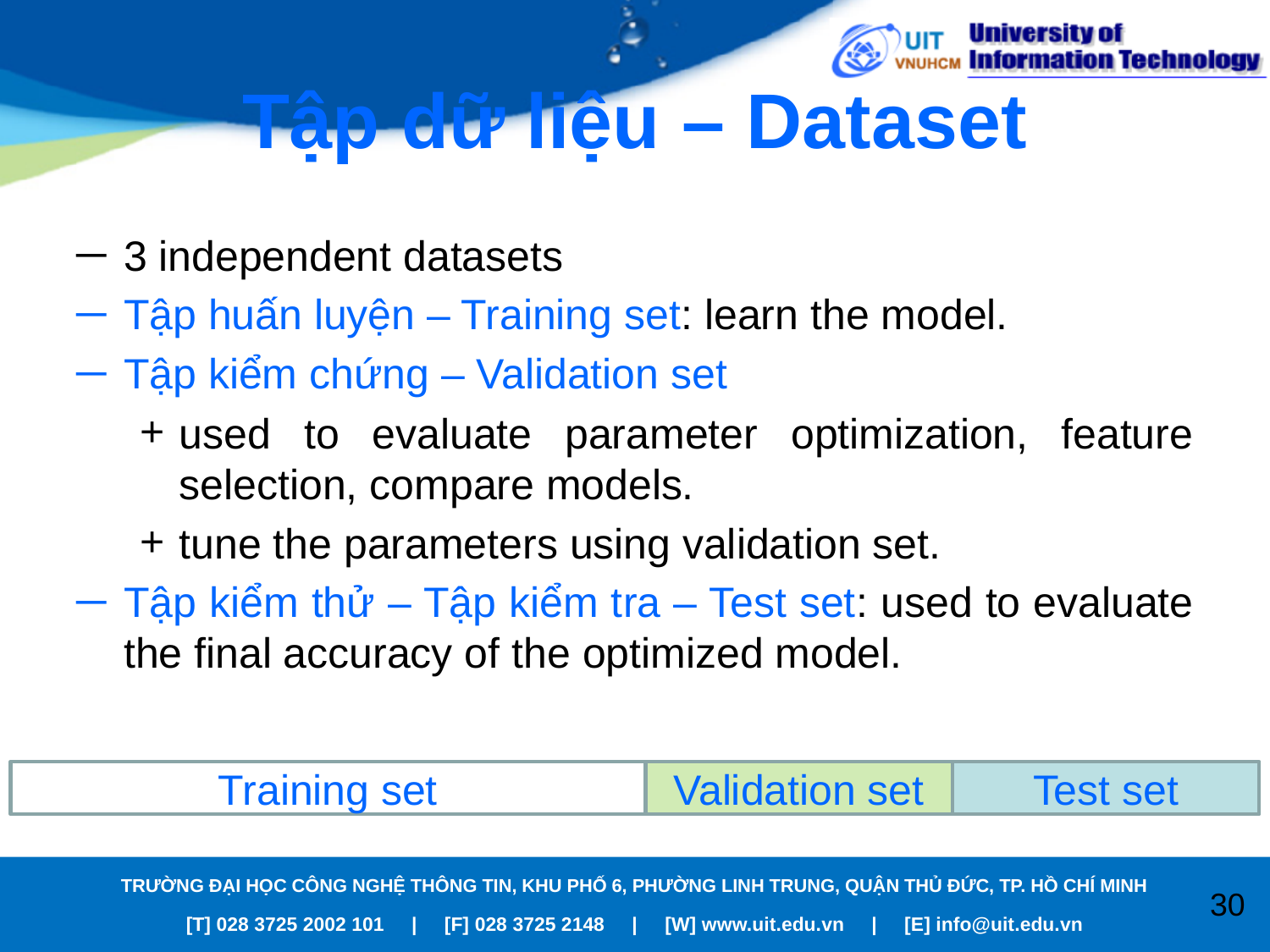

# Tập dữ liệu – Dataset
3 independent datasets
Tập huấn luyện – Training set: learn the model.
Tập kiểm chứng – Validation set
used to evaluate parameter optimization, feature selection, compare models.
tune the parameters using validation set.
Tập kiểm thử – Tập kiểm tra – Test set: used to evaluate the final accuracy of the optimized model.
Training set
Validation set
Test set